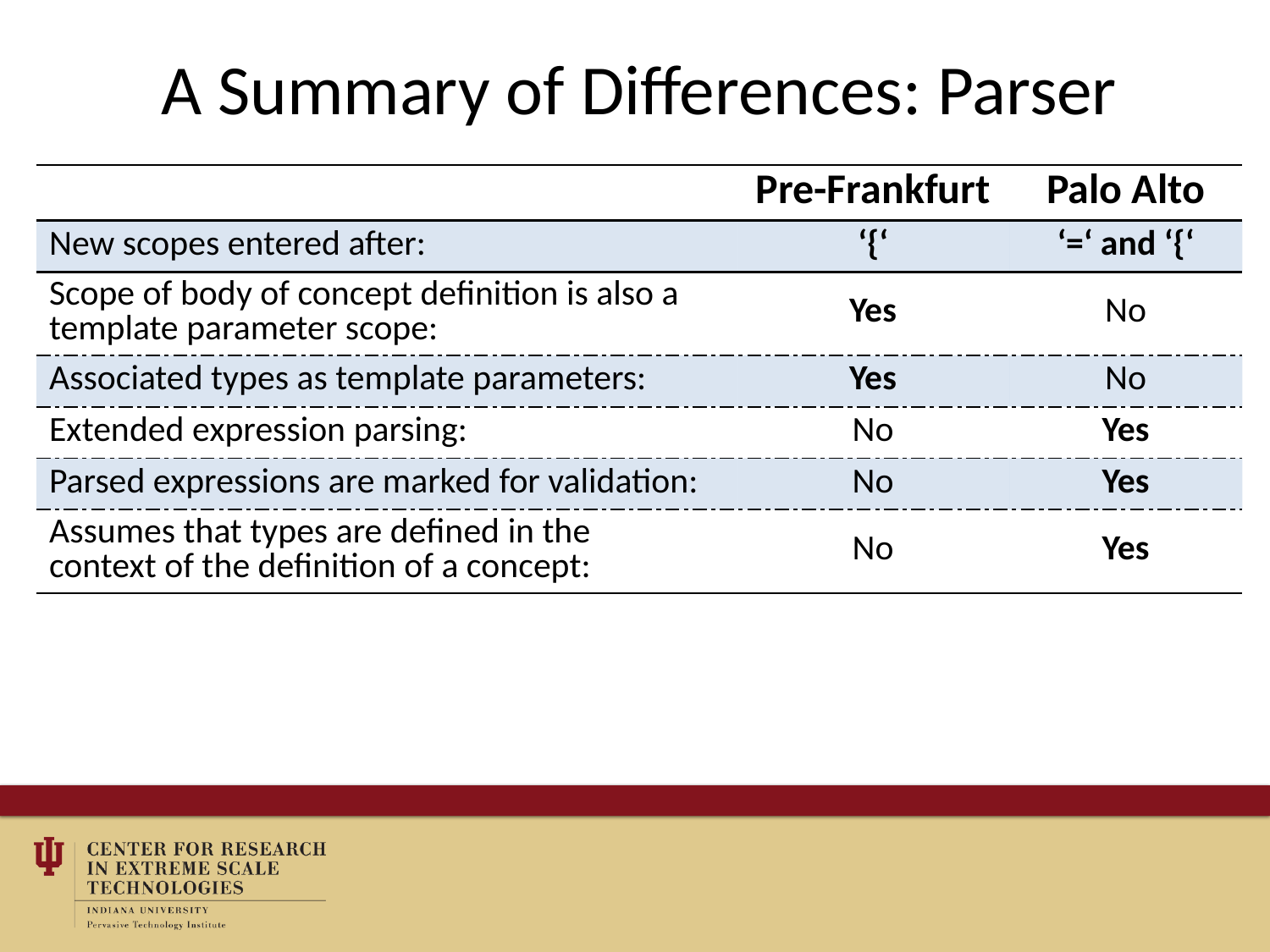

# A Summary of Differences: Parser
|  | Pre-Frankfurt | Palo Alto |
| --- | --- | --- |
| New scopes entered after: | ‘{‘ | ‘=‘ and ‘{‘ |
| Scope of body of concept definition is also a template parameter scope: | Yes | No |
| Associated types as template parameters: | Yes | No |
| Extended expression parsing: | No | Yes |
| Parsed expressions are marked for validation: | No | Yes |
| Assumes that types are defined in the context of the definition of a concept: | No | Yes |